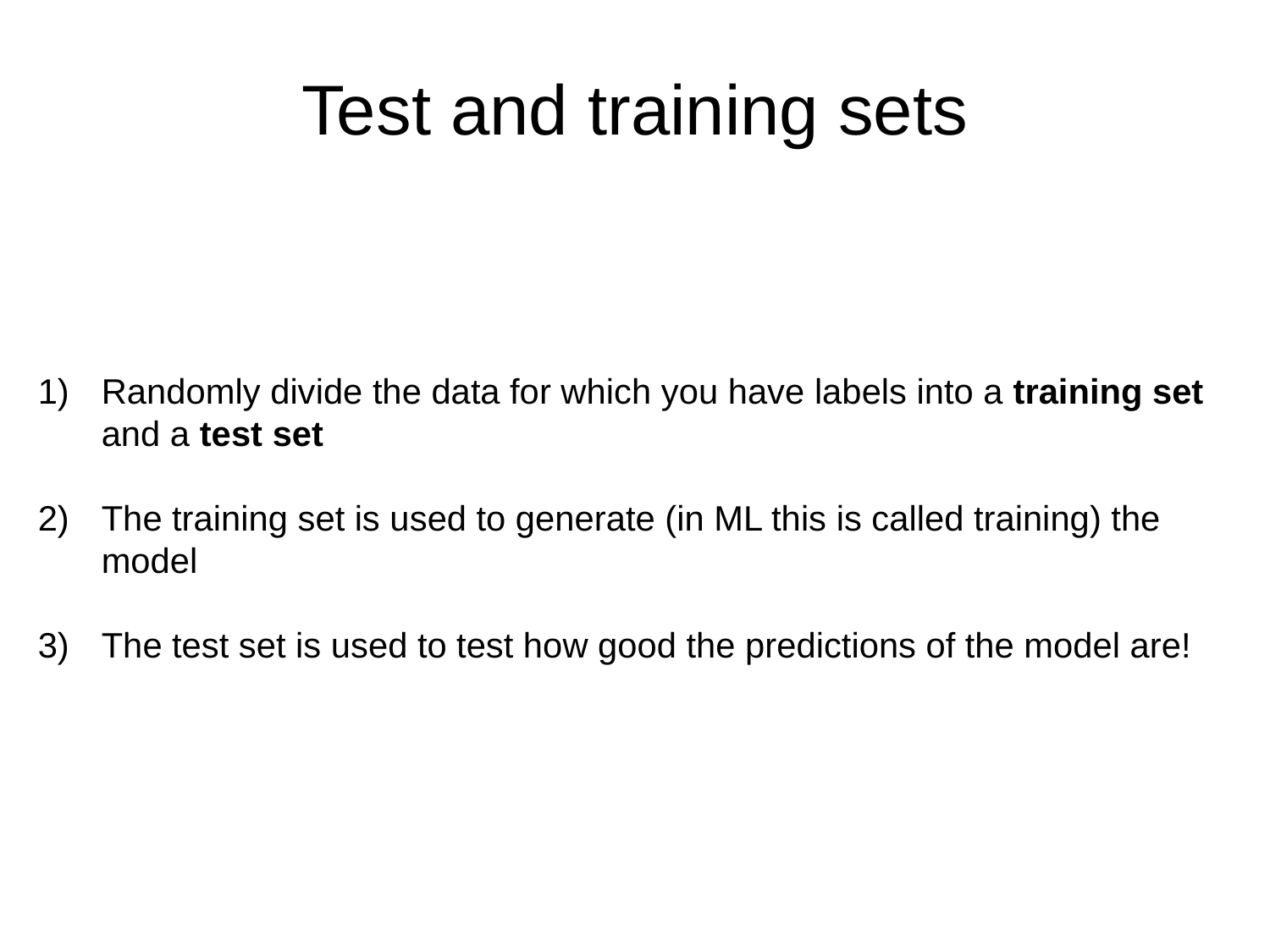

Test and training sets
Randomly divide the data for which you have labels into a training set and a test set

The training set is used to generate (in ML this is called training) the model

The test set is used to test how good the predictions of the model are!